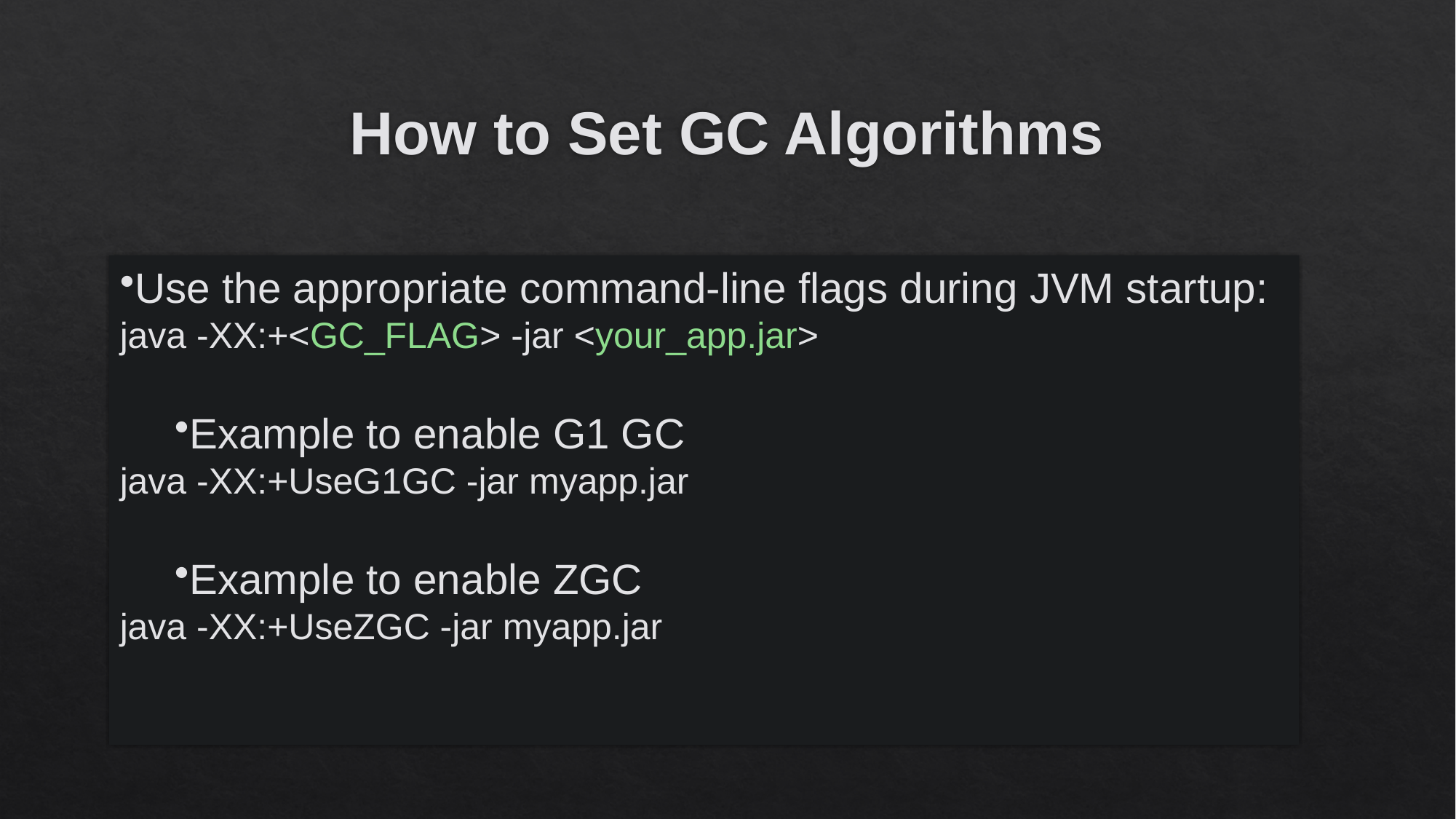

# How to Set GC Algorithms
Use the appropriate command-line flags during JVM startup:
java -XX:+<GC_FLAG> -jar <your_app.jar>

Example to enable G1 GC
java -XX:+UseG1GC -jar myapp.jar

Example to enable ZGC
java -XX:+UseZGC -jar myapp.jar